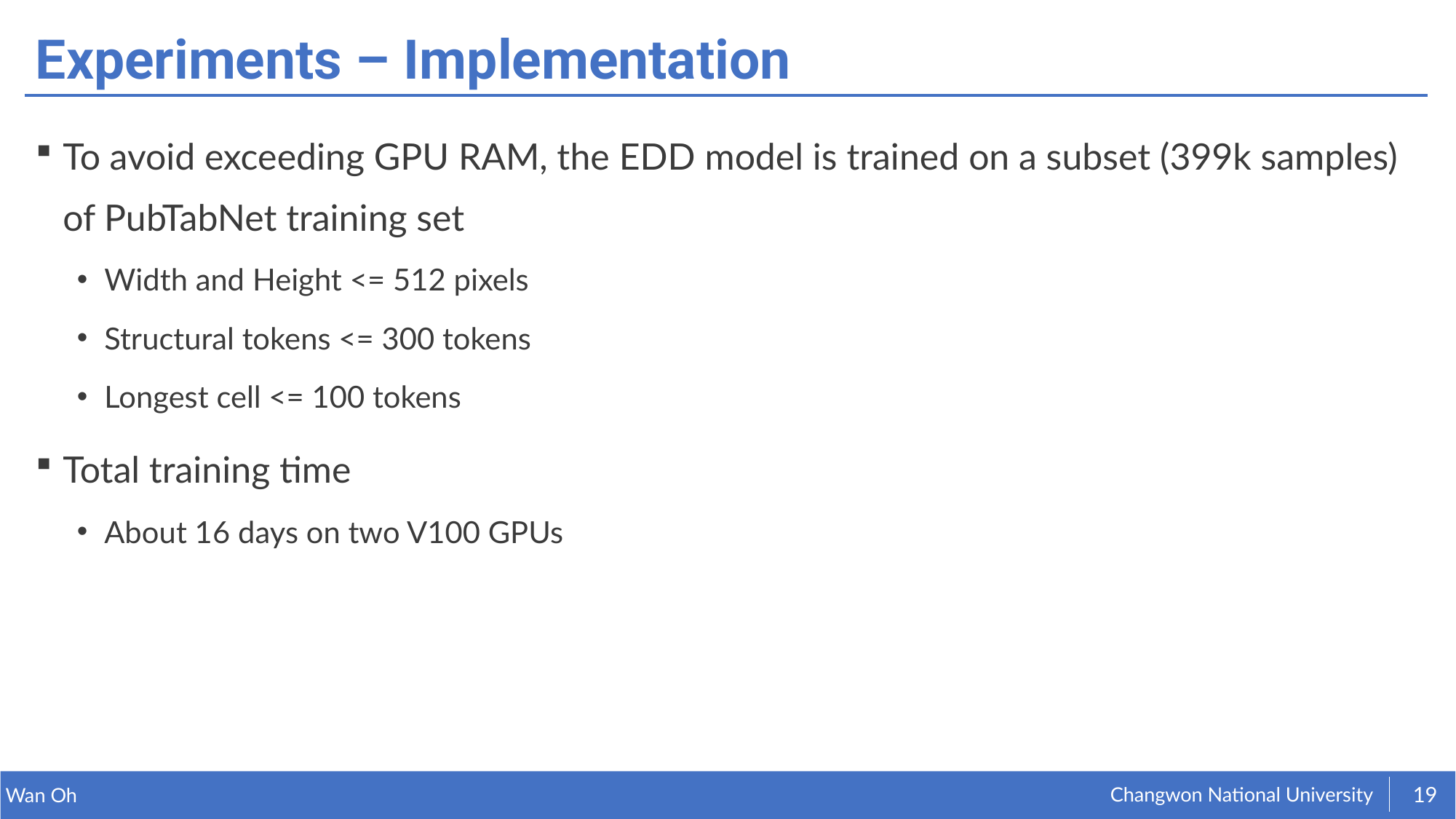

# Experiments – Implementation
To avoid exceeding GPU RAM, the EDD model is trained on a subset (399k samples) of PubTabNet training set
Width and Height <= 512 pixels
Structural tokens <= 300 tokens
Longest cell <= 100 tokens
Total training time
About 16 days on two V100 GPUs
19